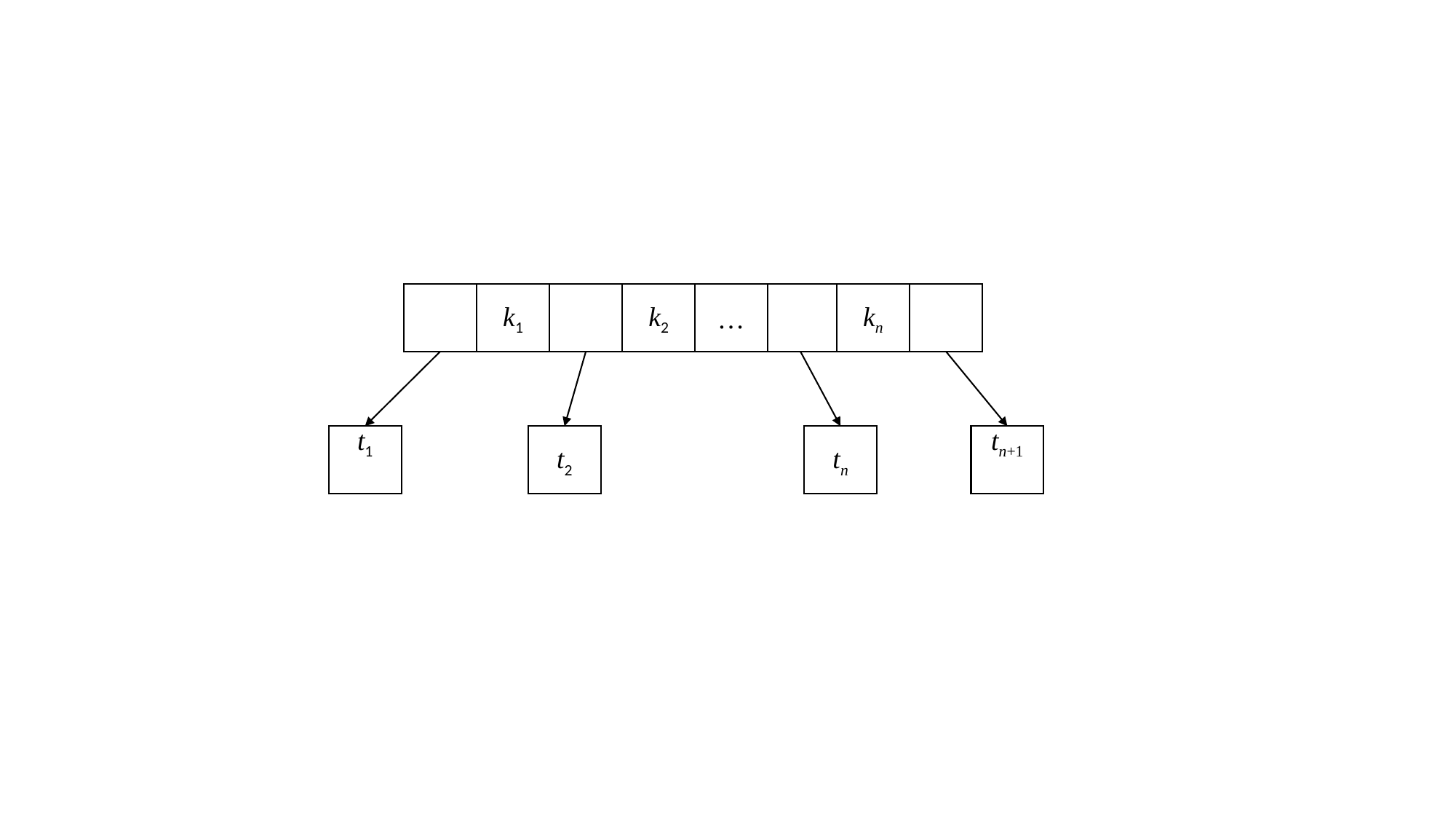

k1

k2
…

kn

tn
tn+1

t1

t2